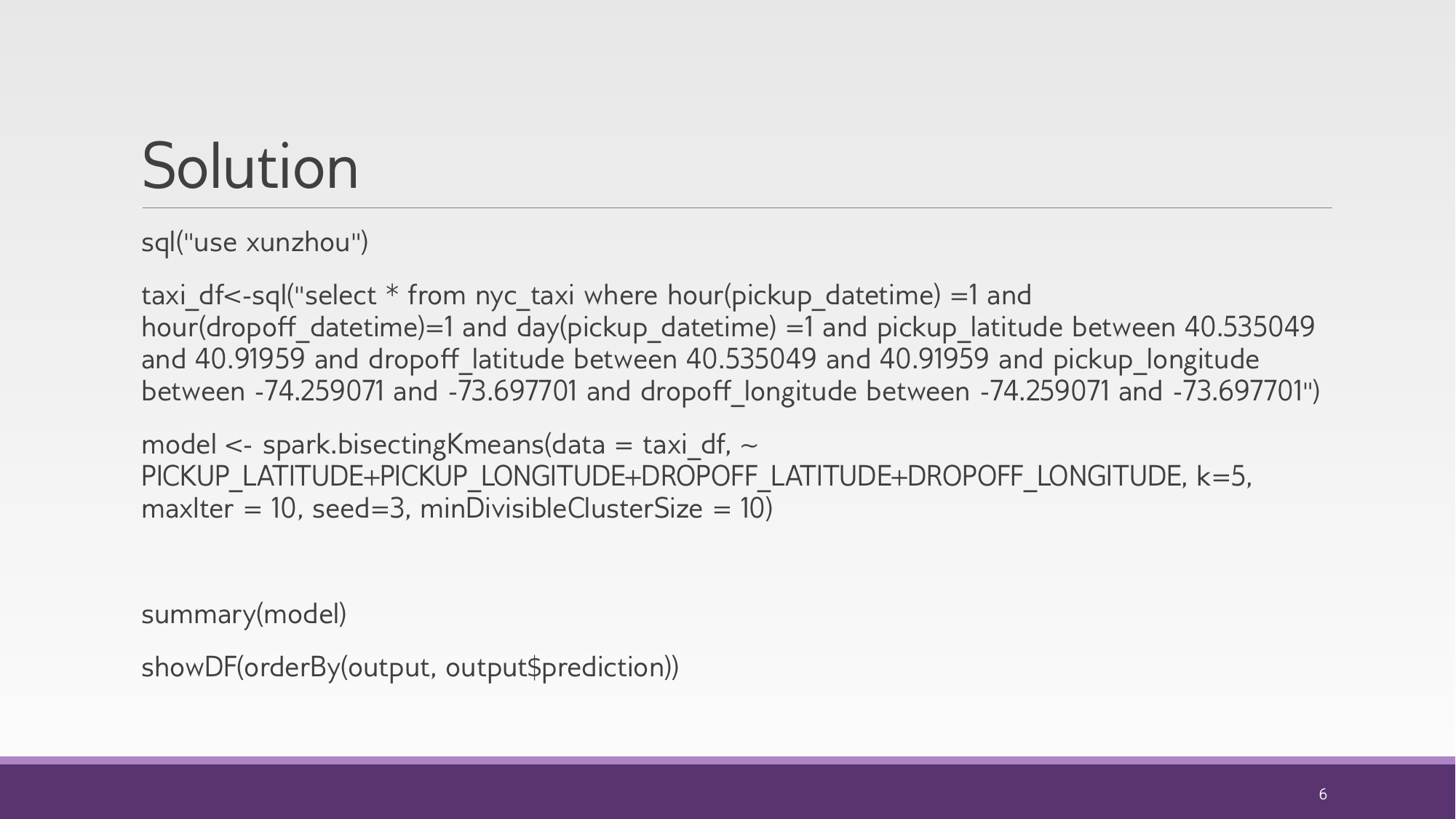

# Solution
sql("use xunzhou")
taxi_df<-sql("select * from nyc_taxi where hour(pickup_datetime) =1 and hour(dropoff_datetime)=1 and day(pickup_datetime) =1 and pickup_latitude between 40.535049 and 40.91959 and dropoff_latitude between 40.535049 and 40.91959 and pickup_longitude between -74.259071 and -73.697701 and dropoff_longitude between -74.259071 and -73.697701")
model <- spark.bisectingKmeans(data = taxi_df, ~ PICKUP_LATITUDE+PICKUP_LONGITUDE+DROPOFF_LATITUDE+DROPOFF_LONGITUDE, k=5, maxIter = 10, seed=3, minDivisibleClusterSize = 10)

summary(model)
showDF(orderBy(output, output$prediction))
6